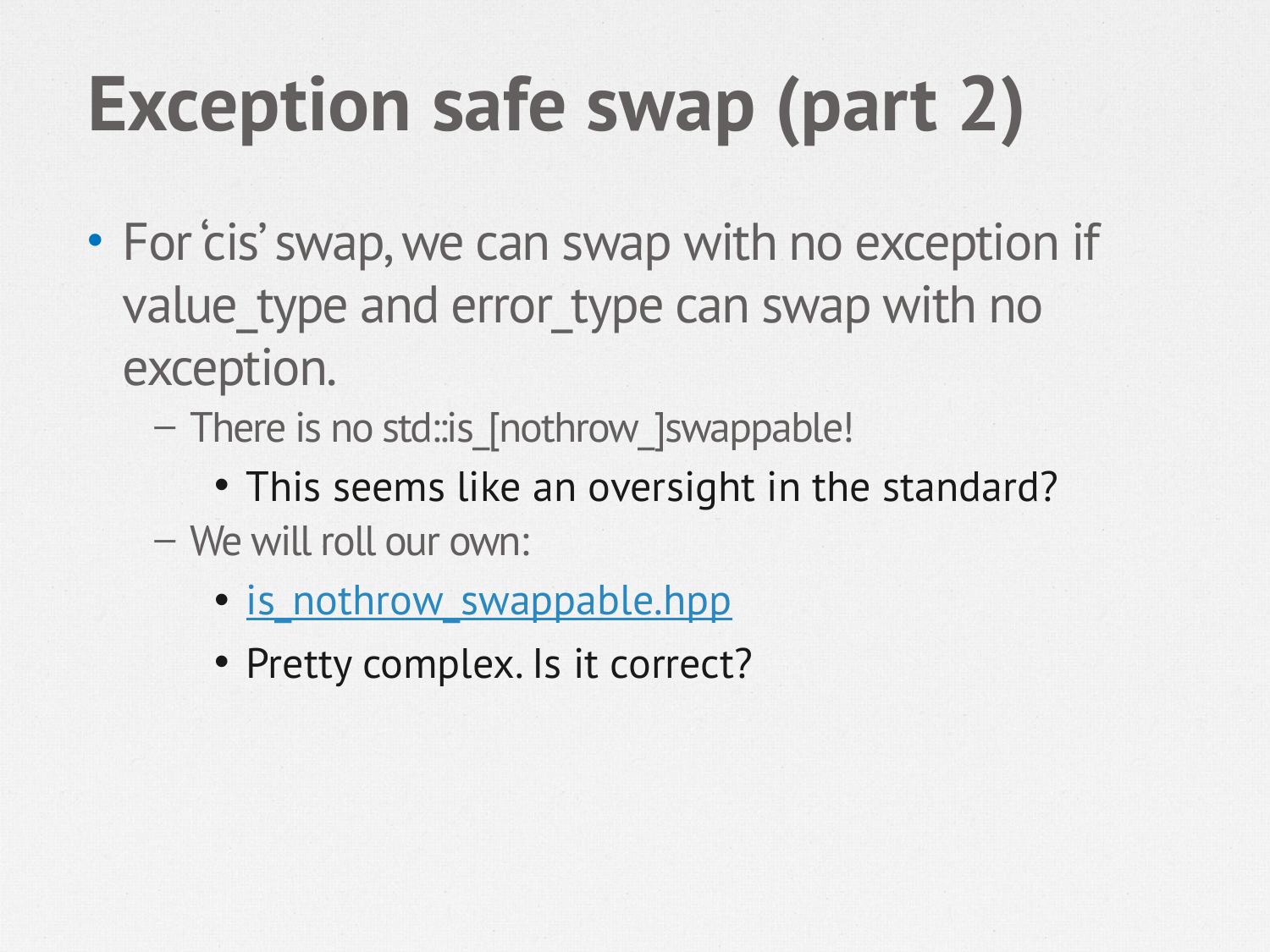

# Exception safe swap (part 2)
For ‘cis’ swap, we can swap with no exception if value_type and error_type can swap with no exception.
There is no std::is_[nothrow_]swappable!
This seems like an oversight in the standard?
We will roll our own:
is_nothrow_swappable.hpp
Pretty complex. Is it correct?